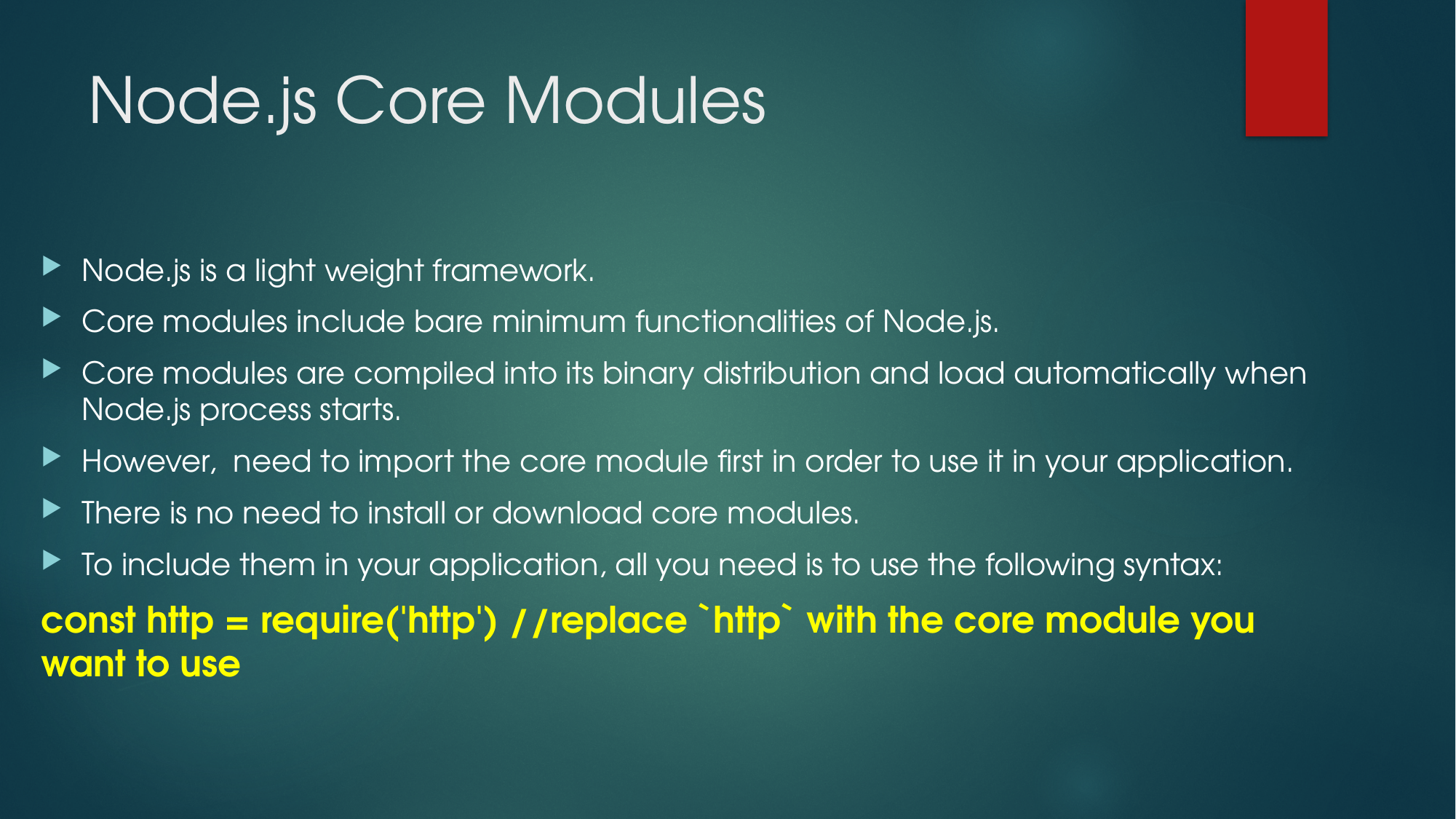

# Node.js Core Modules
Node.js is a light weight framework.
Core modules include bare minimum functionalities of Node.js.
Core modules are compiled into its binary distribution and load automatically when Node.js process starts.
However,  need to import the core module first in order to use it in your application.
There is no need to install or download core modules.
To include them in your application, all you need is to use the following syntax:
const http = require('http') //replace `http` with the core module you want to use